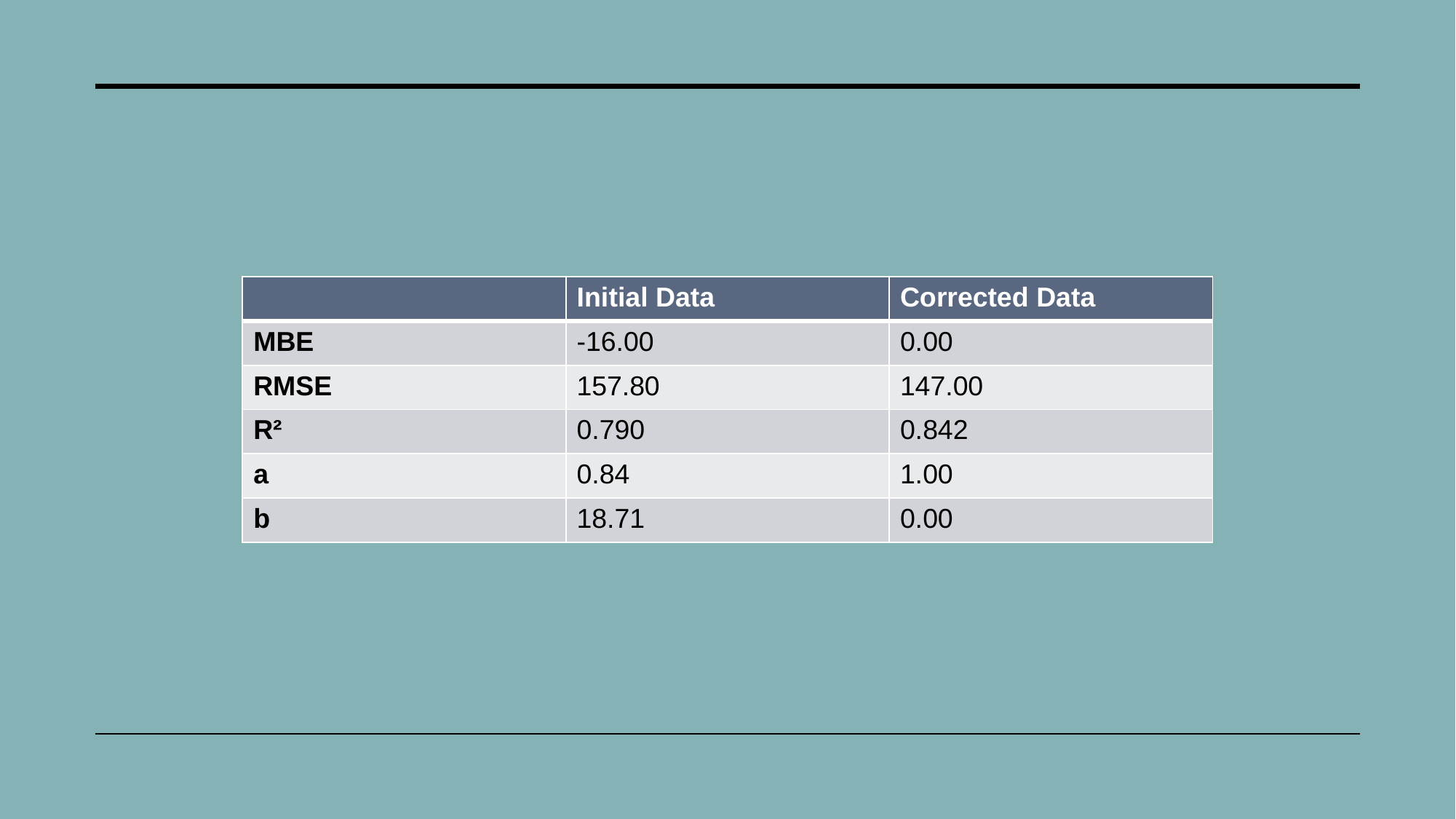

|  | Initial Data | Corrected Data |
| --- | --- | --- |
| MBE | -16.00 | 0.00 |
| RMSE | 157.80 | 147.00 |
| R² | 0.790 | 0.842 |
| a | 0.84 | 1.00 |
| b | 18.71 | 0.00 |